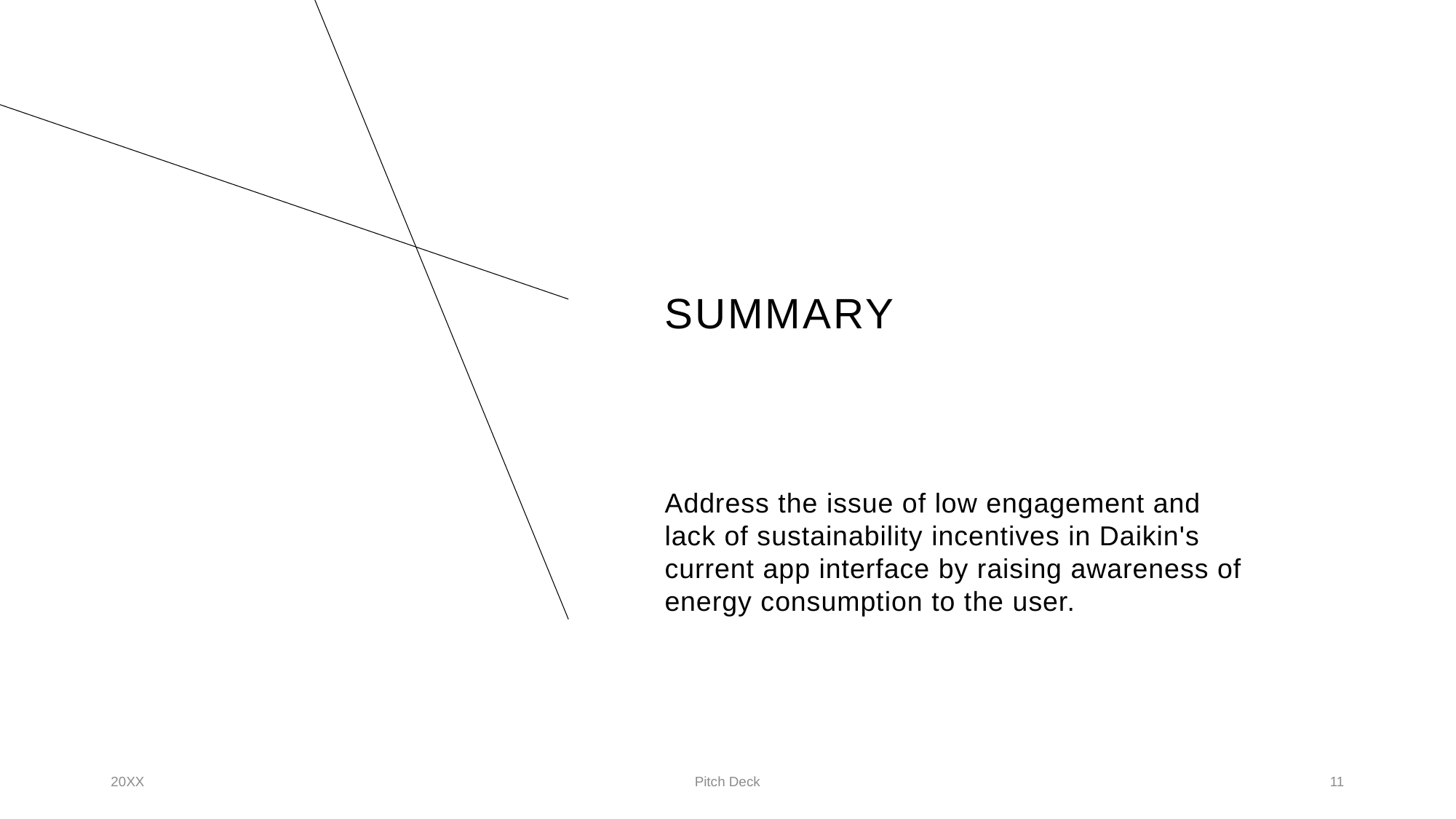

# SUMMARY
Address the issue of low engagement and lack of sustainability incentives in Daikin's current app interface by raising awareness of energy consumption to the user.
20XX
Pitch Deck
11